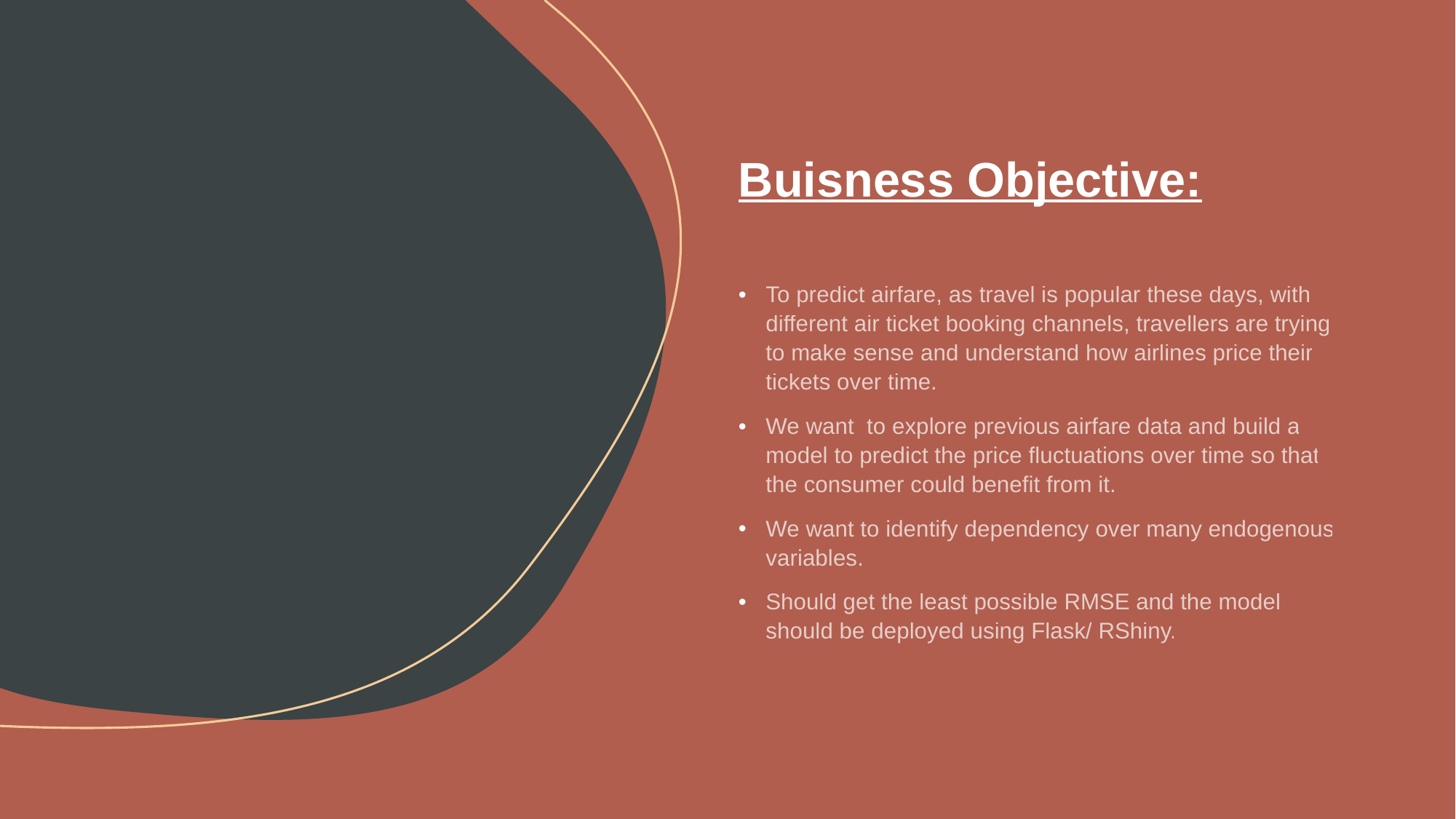

# Buisness Objective:
To predict airfare, as travel is popular these days, with different air ticket booking channels, travellers are trying to make sense and understand how airlines price their tickets over time.
We want  to explore previous airfare data and build a model to predict the price fluctuations over time so that the consumer could benefit from it.
We want to identify dependency over many endogenous variables.
Should get the least possible RMSE and the model should be deployed using Flask/ RShiny.